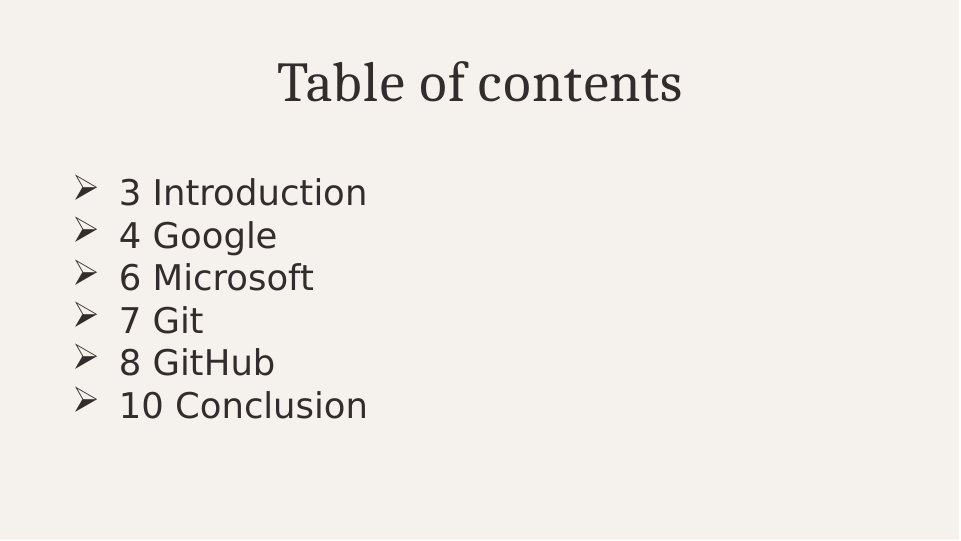

# Table of contents
3 Introduction
4 Google
6 Microsoft
7 Git
8 GitHub
10 Conclusion